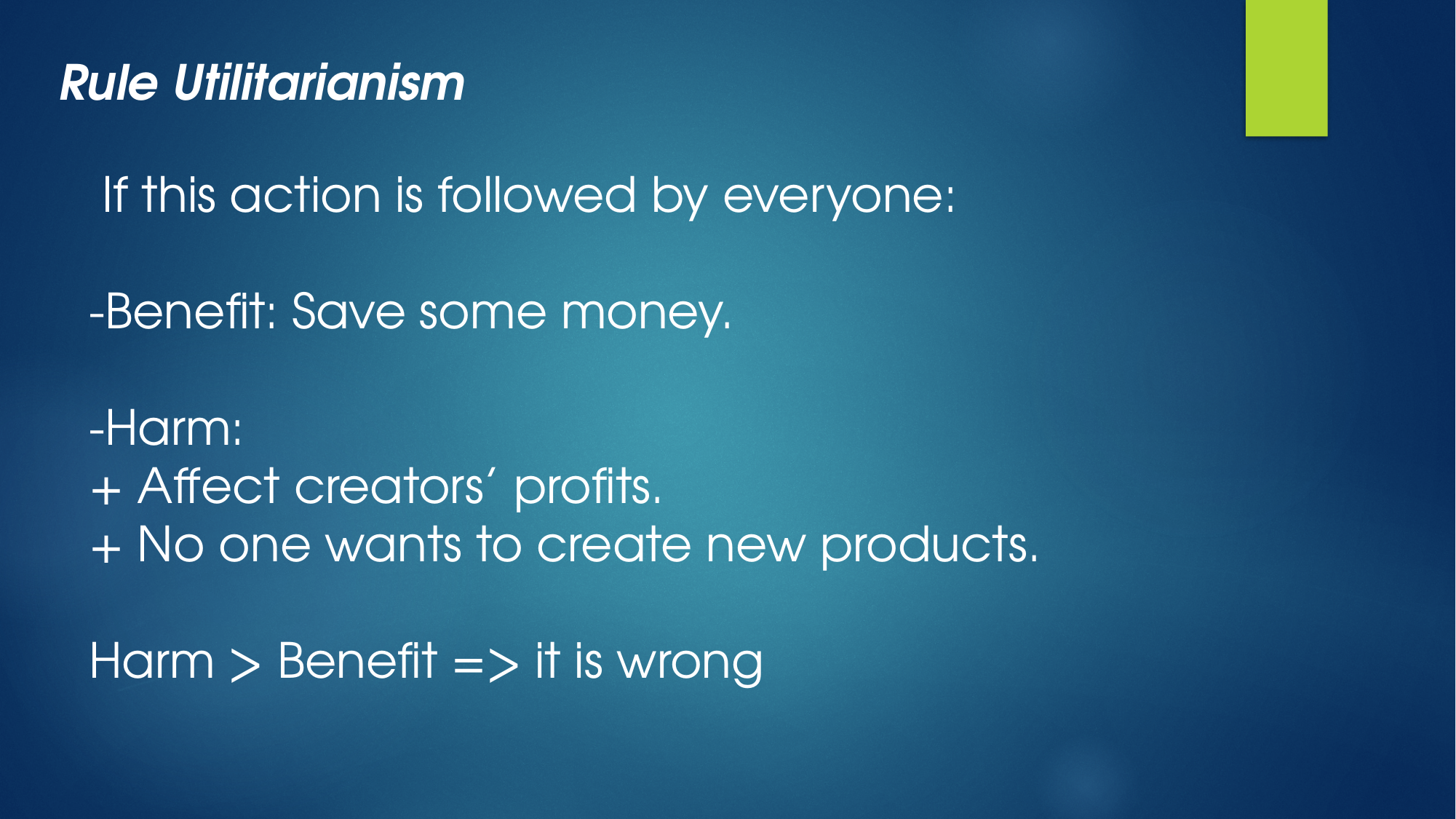

Rule Utilitarianism
 If this action is followed by everyone:

-Benefit: Save some money.

-Harm:
+ Affect creators’ profits.
+ No one wants to create new products.

Harm > Benefit => it is wrong